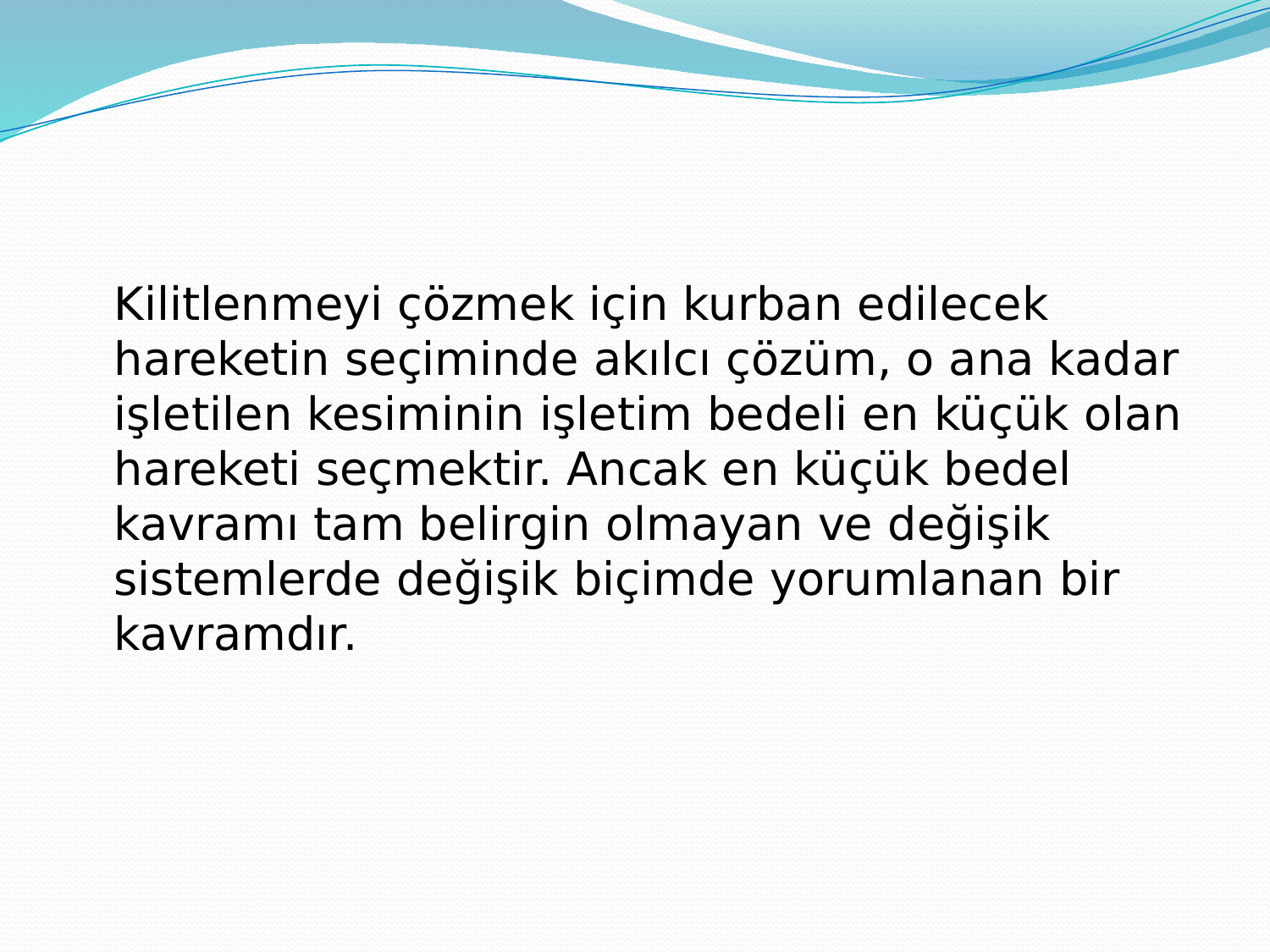

#
	Kilitlenmeyi çözmek için kurban edilecek hareketin seçiminde akılcı çözüm, o ana kadar işletilen kesiminin işletim bedeli en küçük olan hareketi seçmektir. Ancak en küçük bedel kavramı tam belirgin olmayan ve değişik sistemlerde değişik biçimde yorumlanan bir kavramdır.